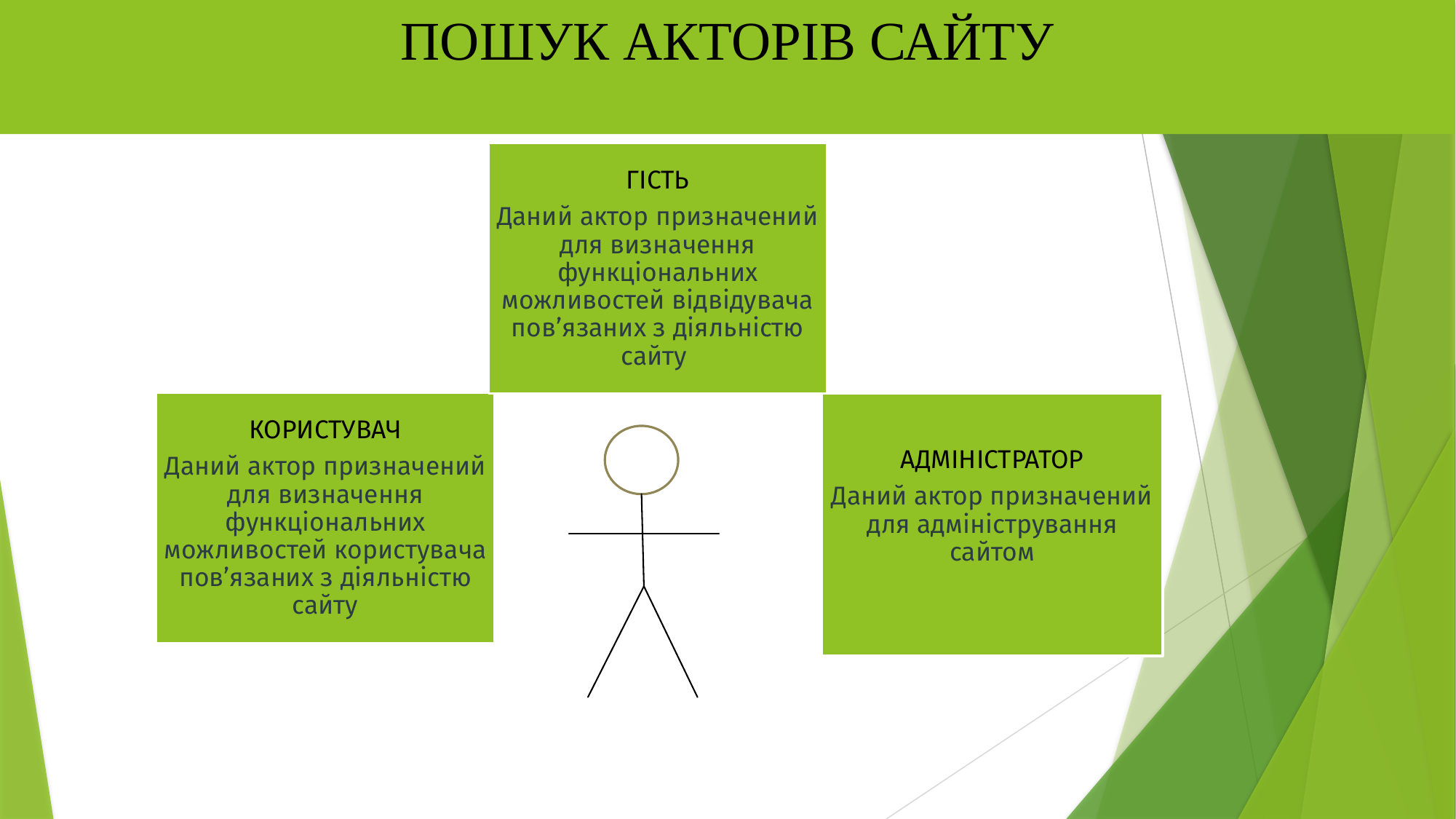

# ПОШУК АКТОРІВ САЙТУ
КОРИСТУВАЧ
Даний актор призначений для визначення функціональних можливостей користувача пов’язаних з діяльністю сайту
АДМІНІСТРАТОР
Даний актор призначений для адміністрування сайтом

ГІСТЬ
Даний актор призначений для визначення функціональних можливостей відвідувача пов’язаних з діяльністю сайту